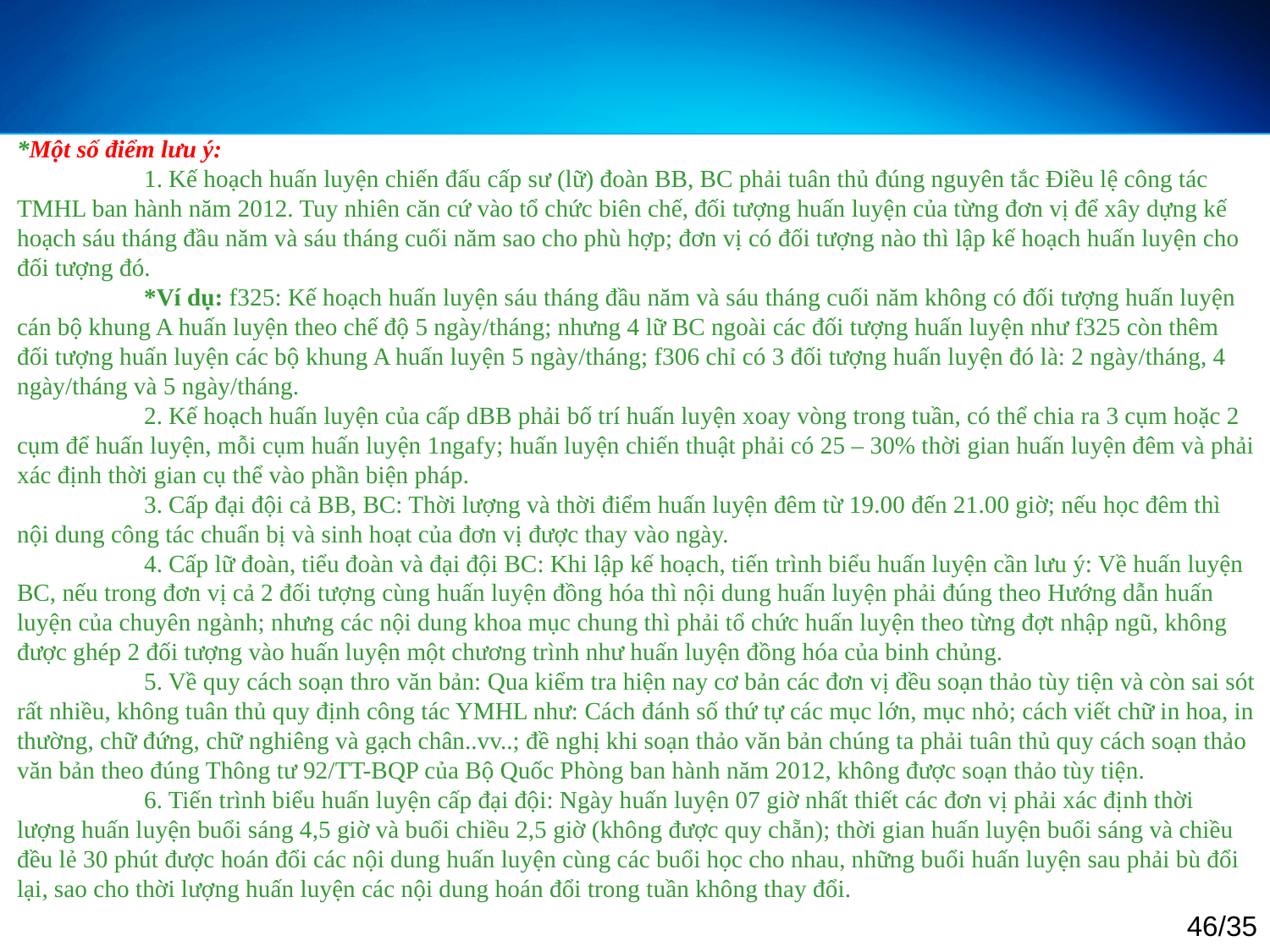

*Một số điểm lưu ý:
	1. Kế hoạch huấn luyện chiến đấu cấp sư (lữ) đoàn BB, BC phải tuân thủ đúng nguyên tắc Điều lệ công tác TMHL ban hành năm 2012. Tuy nhiên căn cứ vào tổ chức biên chế, đối tượng huấn luyện của từng đơn vị để xây dựng kế hoạch sáu tháng đầu năm và sáu tháng cuối năm sao cho phù hợp; đơn vị có đối tượng nào thì lập kế hoạch huấn luyện cho đối tượng đó.
	*Ví dụ: f325: Kế hoạch huấn luyện sáu tháng đầu năm và sáu tháng cuối năm không có đối tượng huấn luyện cán bộ khung A huấn luyện theo chế độ 5 ngày/tháng; nhưng 4 lữ BC ngoài các đối tượng huấn luyện như f325 còn thêm đối tượng huấn luyện các bộ khung A huấn luyện 5 ngày/tháng; f306 chỉ có 3 đối tượng huấn luyện đó là: 2 ngày/tháng, 4 ngày/tháng và 5 ngày/tháng.
	2. Kế hoạch huấn luyện của cấp dBB phải bố trí huấn luyện xoay vòng trong tuần, có thể chia ra 3 cụm hoặc 2 cụm để huấn luyện, mỗi cụm huấn luyện 1ngafy; huấn luyện chiến thuật phải có 25 – 30% thời gian huấn luyện đêm và phải xác định thời gian cụ thể vào phần biện pháp.
	3. Cấp đại đội cả BB, BC: Thời lượng và thời điểm huấn luyện đêm từ 19.00 đến 21.00 giờ; nếu học đêm thì nội dung công tác chuẩn bị và sinh hoạt của đơn vị được thay vào ngày.
	4. Cấp lữ đoàn, tiểu đoàn và đại đội BC: Khi lập kế hoạch, tiến trình biểu huấn luyện cần lưu ý: Về huấn luyện BC, nếu trong đơn vị cả 2 đối tượng cùng huấn luyện đồng hóa thì nội dung huấn luyện phải đúng theo Hướng dẫn huấn luyện của chuyên ngành; nhưng các nội dung khoa mục chung thì phải tổ chức huấn luyện theo từng đợt nhập ngũ, không được ghép 2 đối tượng vào huấn luyện một chương trình như huấn luyện đồng hóa của binh chủng.
	5. Về quy cách soạn thro văn bản: Qua kiểm tra hiện nay cơ bản các đơn vị đều soạn thảo tùy tiện và còn sai sót rất nhiều, không tuân thủ quy định công tác YMHL như: Cách đánh số thứ tự các mục lớn, mục nhỏ; cách viết chữ in hoa, in thường, chữ đứng, chữ nghiêng và gạch chân..vv..; đề nghị khi soạn thảo văn bản chúng ta phải tuân thủ quy cách soạn thảo văn bản theo đúng Thông tư 92/TT-BQP của Bộ Quốc Phòng ban hành năm 2012, không được soạn thảo tùy tiện.
	6. Tiến trình biểu huấn luyện cấp đại đội: Ngày huấn luyện 07 giờ nhất thiết các đơn vị phải xác định thời lượng huấn luyện buổi sáng 4,5 giờ và buổi chiều 2,5 giờ (không được quy chẵn); thời gian huấn luyện buổi sáng và chiều đều lẻ 30 phút được hoán đổi các nội dung huấn luyện cùng các buổi học cho nhau, những buổi huấn luyện sau phải bù đổi lại, sao cho thời lượng huấn luyện các nội dung hoán đổi trong tuần không thay đổi.
46/35